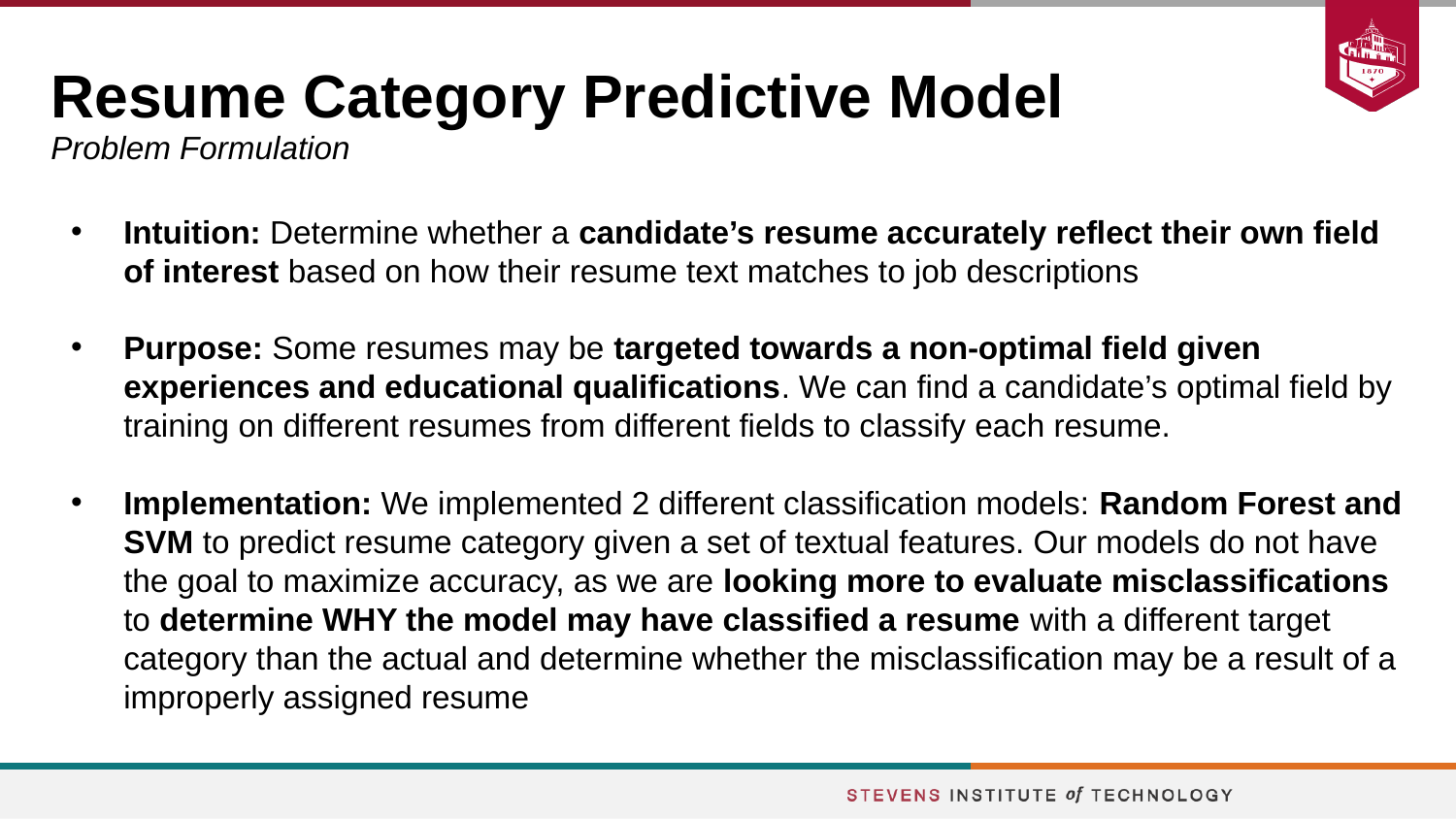

# Resume Category Predictive Model
Problem Formulation
Intuition: Determine whether a candidate’s resume accurately reflect their own field of interest based on how their resume text matches to job descriptions

Purpose: Some resumes may be targeted towards a non-optimal field given experiences and educational qualifications. We can find a candidate’s optimal field by training on different resumes from different fields to classify each resume.

Implementation: We implemented 2 different classification models: Random Forest and SVM to predict resume category given a set of textual features. Our models do not have the goal to maximize accuracy, as we are looking more to evaluate misclassifications to determine WHY the model may have classified a resume with a different target category than the actual and determine whether the misclassification may be a result of a improperly assigned resume